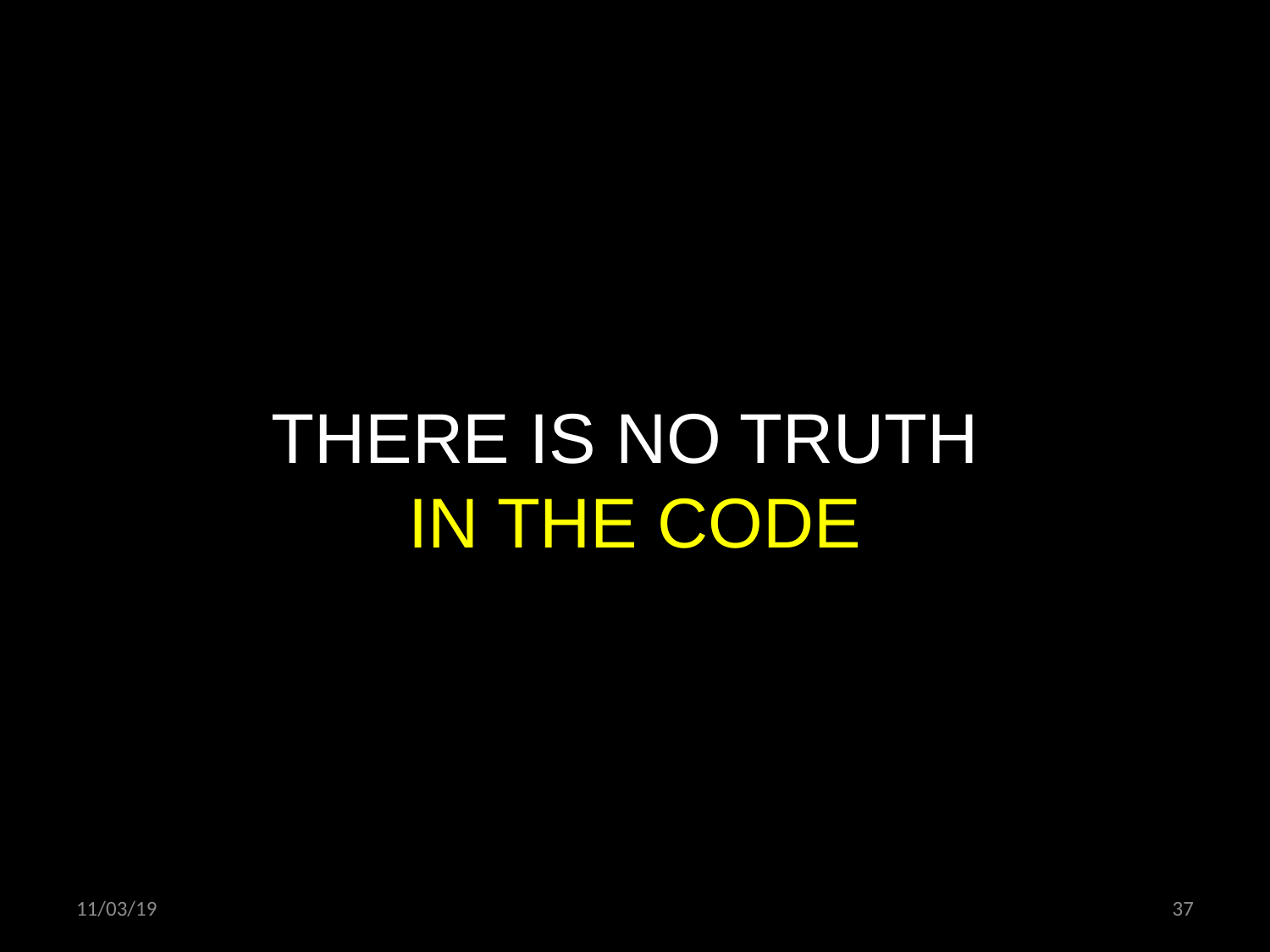

THERE IS NO TRUTH
IN THE CODE
11/03/19
37